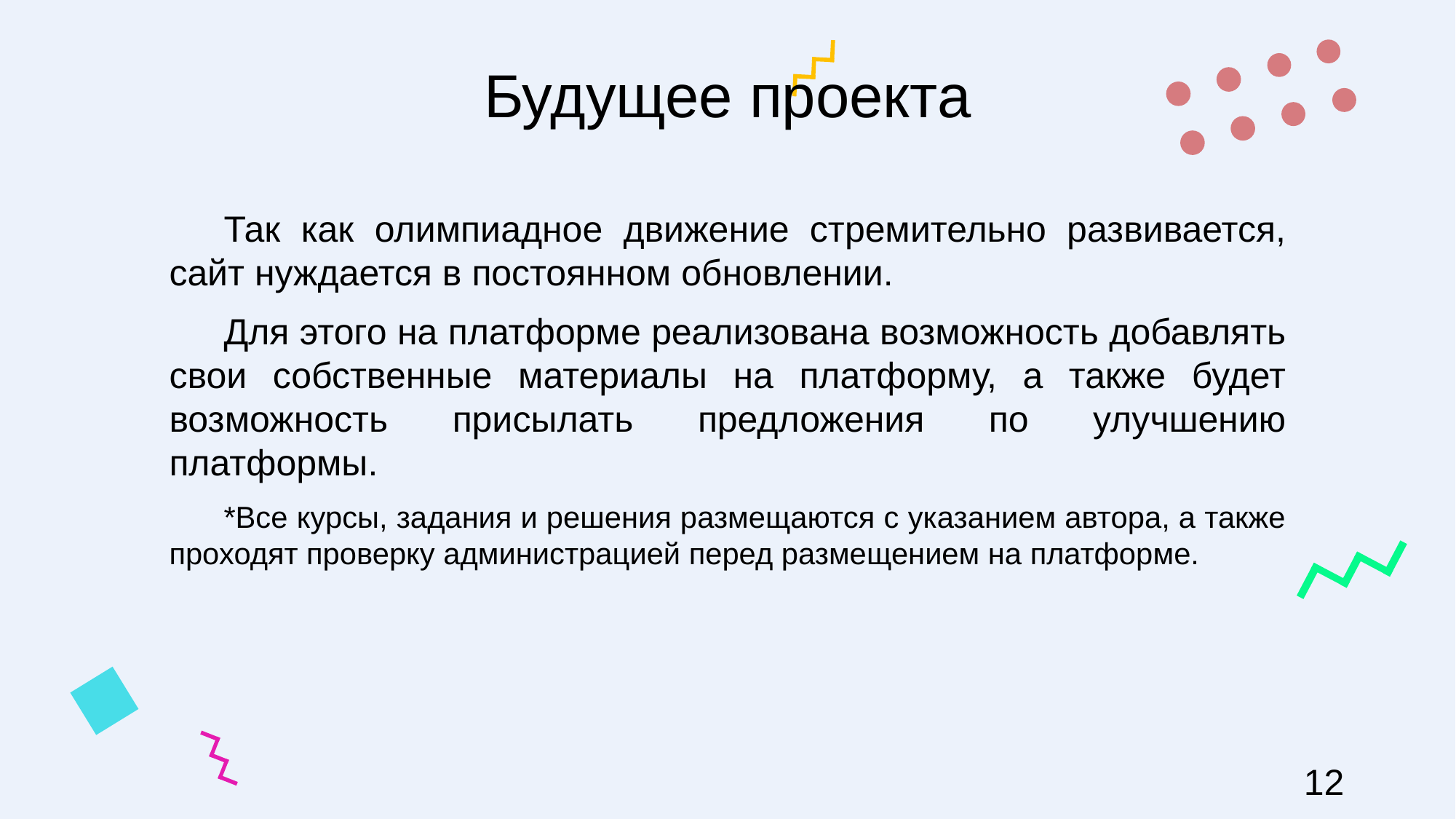

# Будущее проекта
Так как олимпиадное движение стремительно развивается, сайт нуждается в постоянном обновлении.
Для этого на платформе реализована возможность добавлять свои собственные материалы на платформу, а также будет возможность присылать предложения по улучшению платформы.
*Все курсы, задания и решения размещаются с указанием автора, а также проходят проверку администрацией перед размещением на платформе.

12